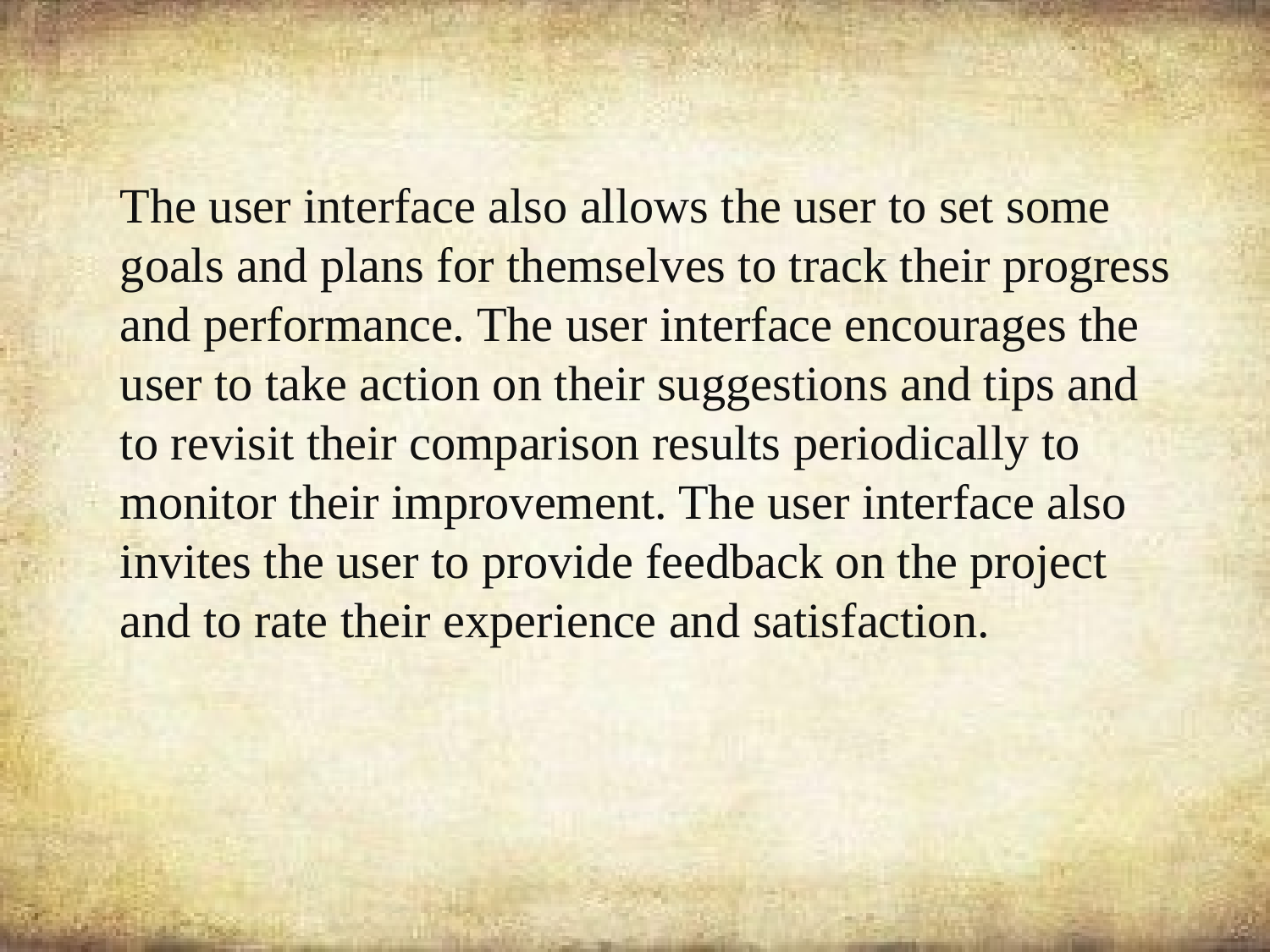

The user interface also allows the user to set some
goals and plans for themselves to track their progress
and performance. The user interface encourages the
user to take action on their suggestions and tips and
to revisit their comparison results periodically to
monitor their improvement. The user interface also
invites the user to provide feedback on the project
and to rate their experience and satisfaction.